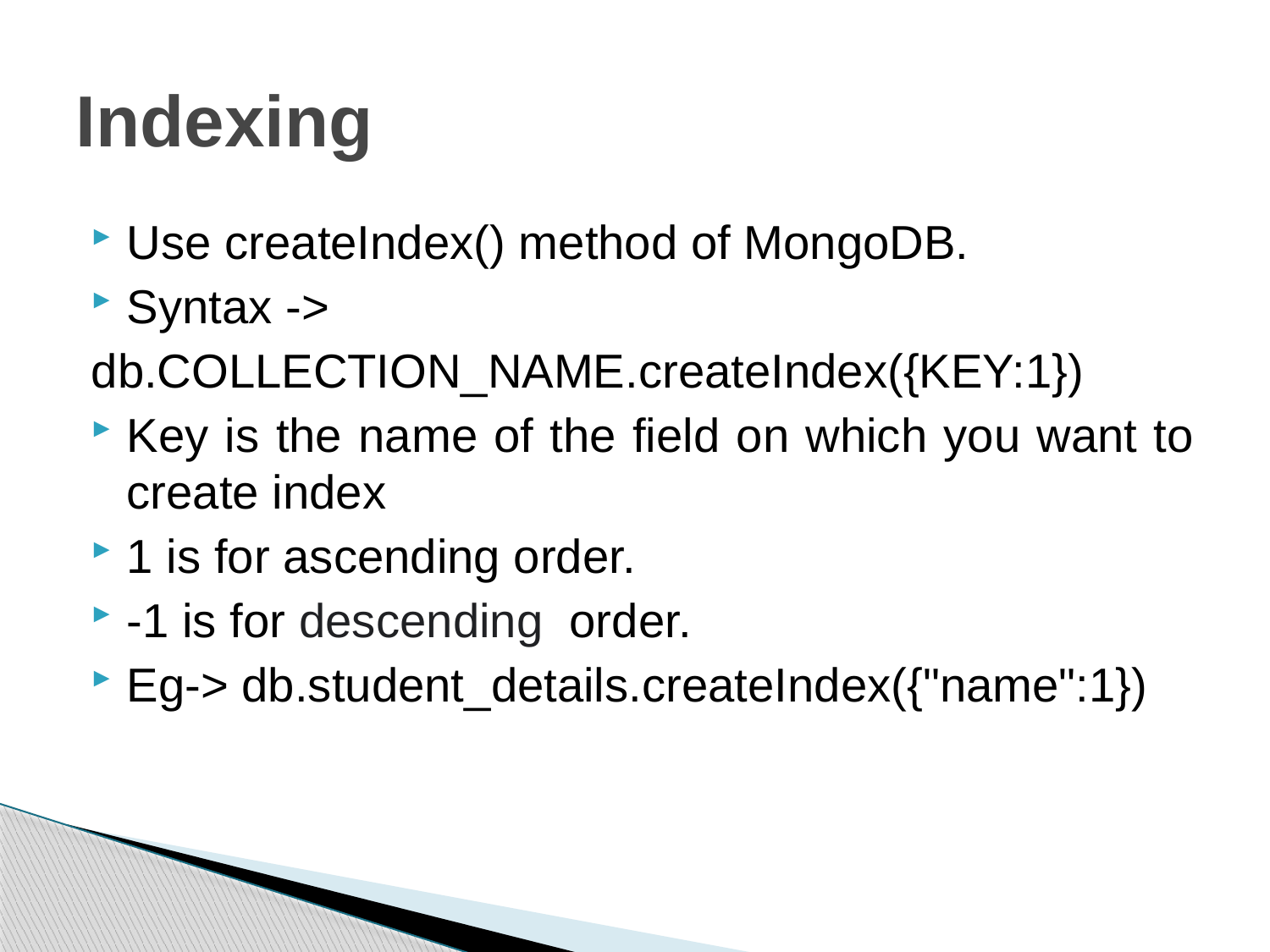

# Indexing
Use createIndex() method of MongoDB.
Syntax ->
db.COLLECTION_NAME.createIndex({KEY:1})
Key is the name of the field on which you want to create index
1 is for ascending order.
-1 is for descending  order.
Eg-> db.student_details.createIndex({"name":1})